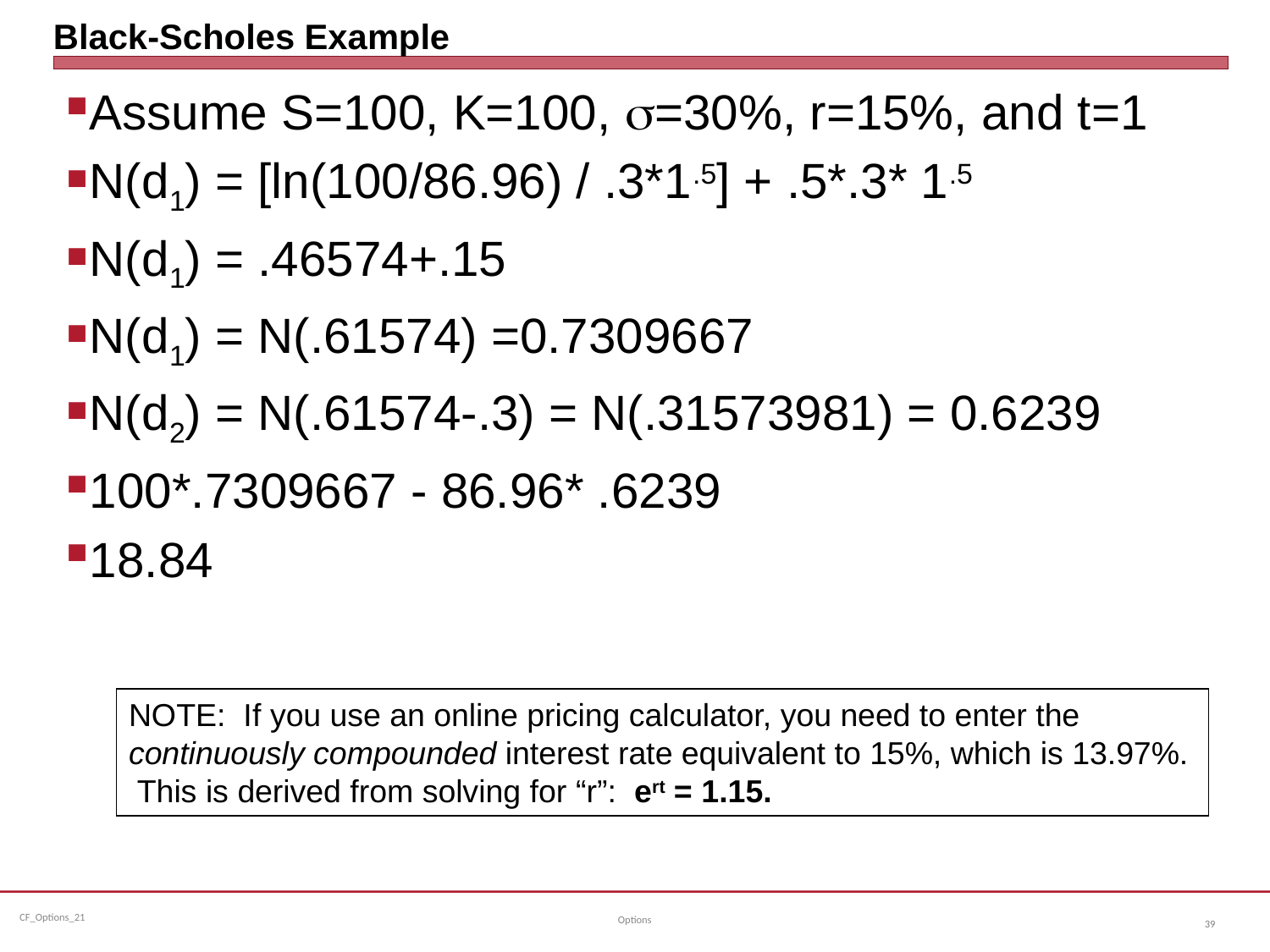

# Black-Scholes Example
Assume S=100, K=100, σ=30%, r=15%, and t=1
N(d1) = [ln(100/86.96) / .3*1.5] + .5*.3* 1.5
N(d1) = .46574+.15
N(d1) = N(.61574) =0.7309667
N(d2) = N(.61574-.3) = N(.31573981) = 0.6239
100*.7309667 - 86.96* .6239
18.84

NOTE:  If you use an online pricing calculator, you need to enter the continuously compounded interest rate equivalent to 15%, which is 13.97%.  This is derived from solving for “r”:  ert = 1.15.
Options
39